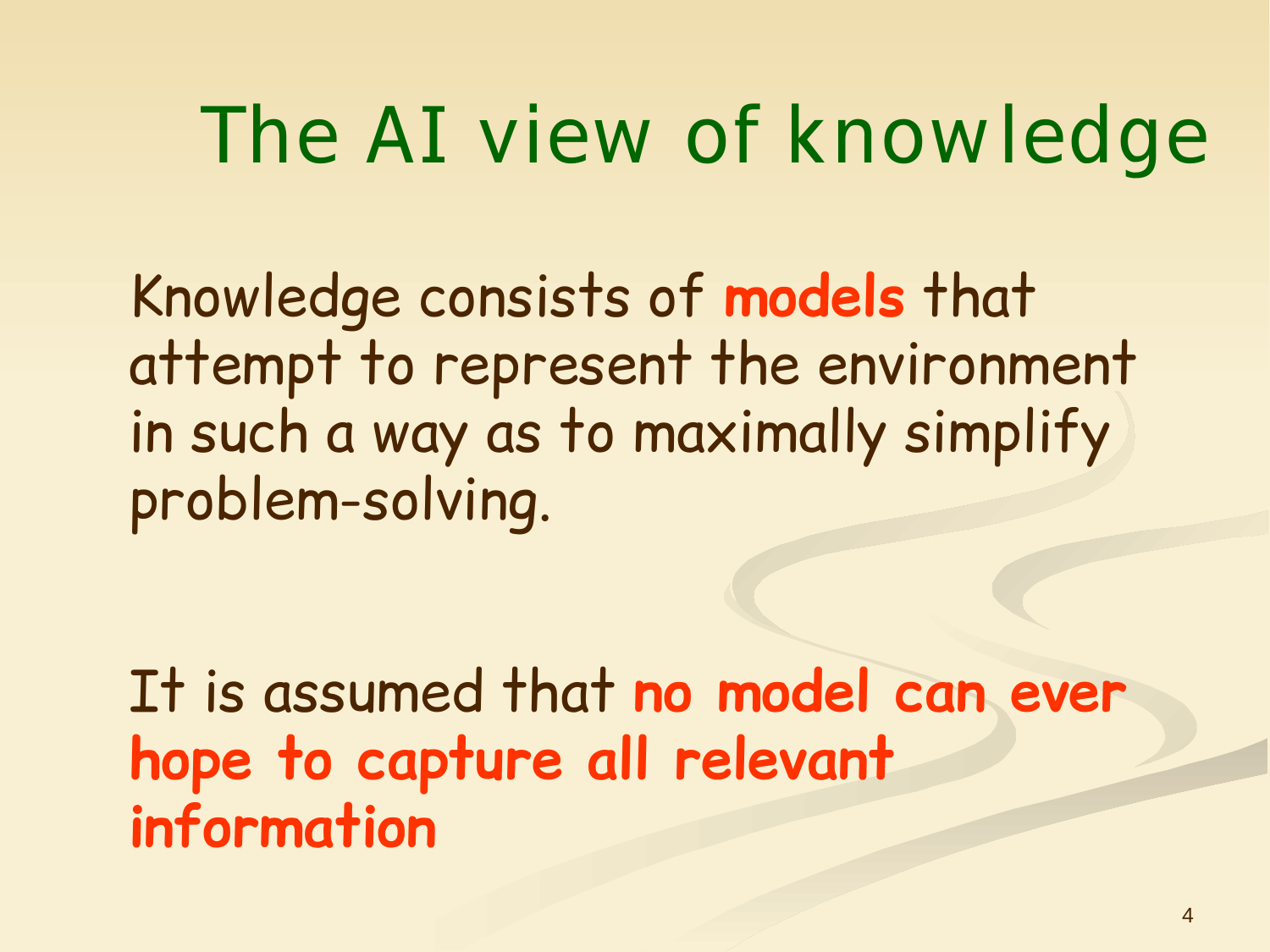

# The AI view of knowledge
Knowledge consists of models that attempt to represent the environment in such a way as to maximally simplify problem-solving.

It is assumed that no model can ever hope to capture all relevant information
4